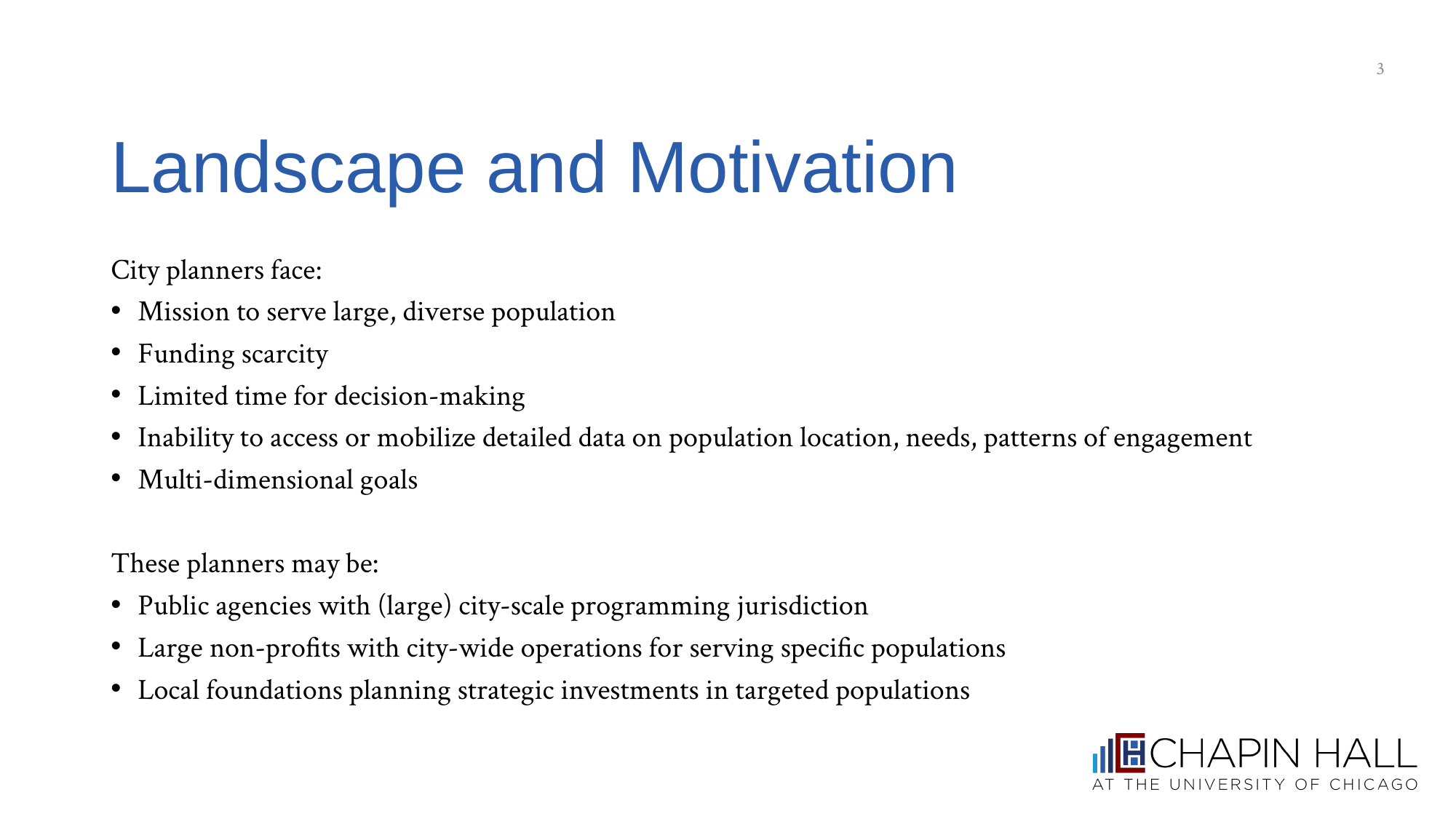

3
# Landscape and Motivation
City planners face:
Mission to serve large, diverse population
Funding scarcity
Limited time for decision-making
Inability to access or mobilize detailed data on population location, needs, patterns of engagement
Multi-dimensional goals

These planners may be:
Public agencies with (large) city-scale programming jurisdiction
Large non-profits with city-wide operations for serving specific populations
Local foundations planning strategic investments in targeted populations